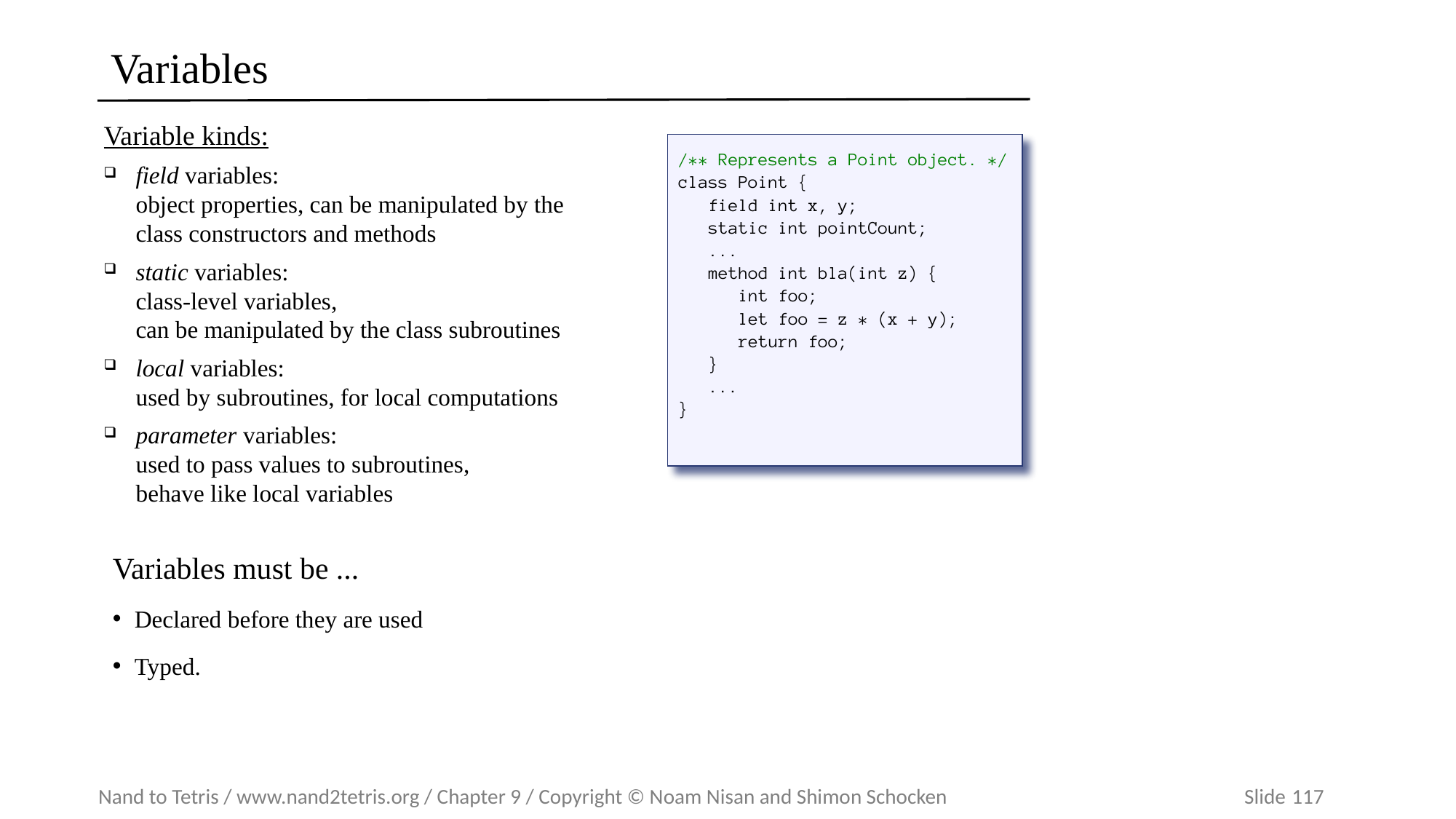

# Variables
Variable kinds:
field variables:
object properties, can be manipulated by the class constructors and methods
static variables:
class-level variables,
can be manipulated by the class subroutines
local variables:
used by subroutines, for local computations
parameter variables:
used to pass values to subroutines,
behave like local variables
/** Represents a Point object. */
class Point {
   field int x, y;
   static int pointCount;
   ...
   method int bla(int z) {
      int foo;
      let foo = z * (x + y);
      return foo;
   }
   ...
}
Variables must be ...
Declared before they are used
Typed.